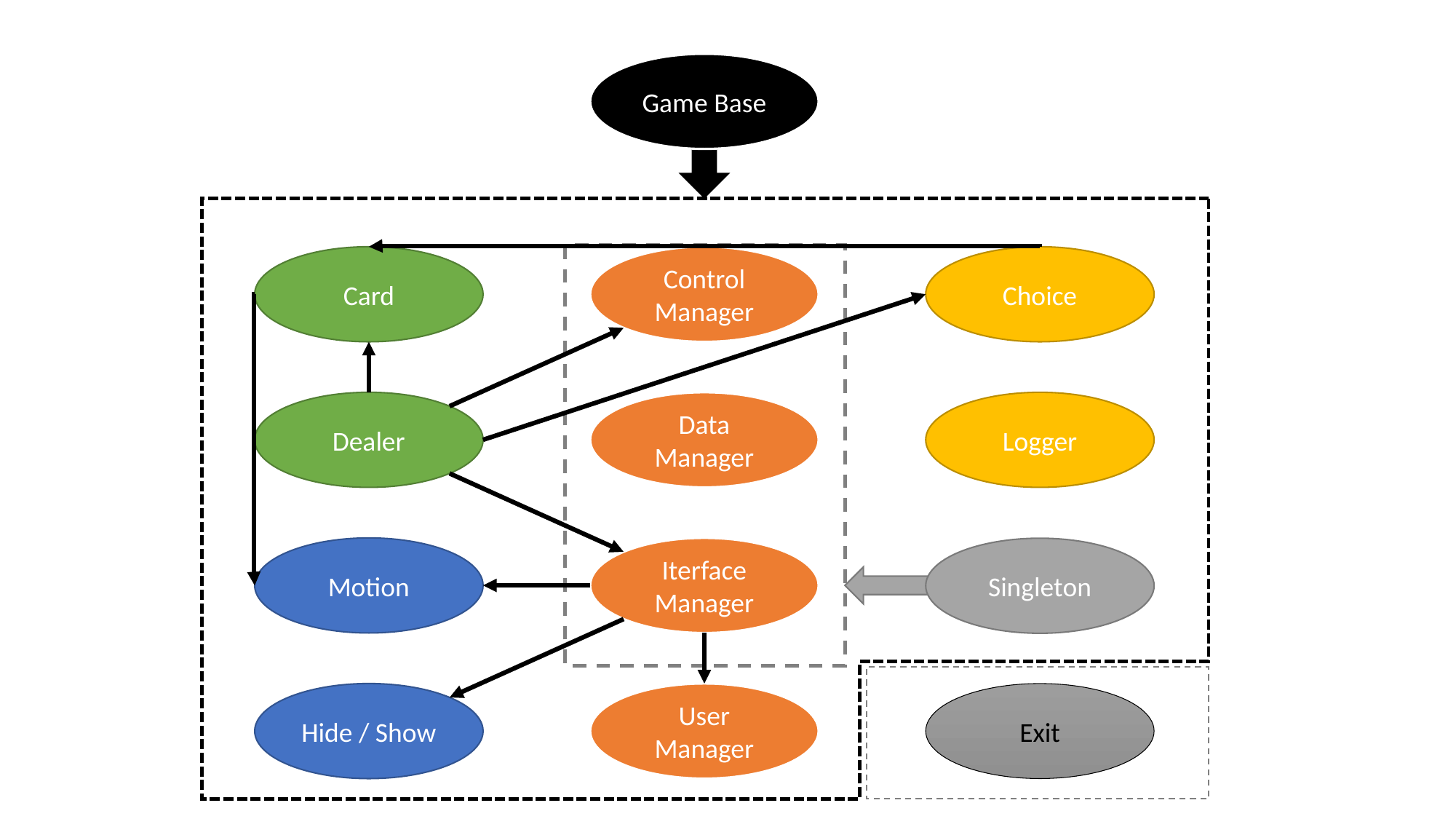

Game Base

Card
Control Manager
Choice
Dealer
Logger
Data Manager

Motion
Iterface Manager
Singleton

Exit
Hide / Show
User
Manager